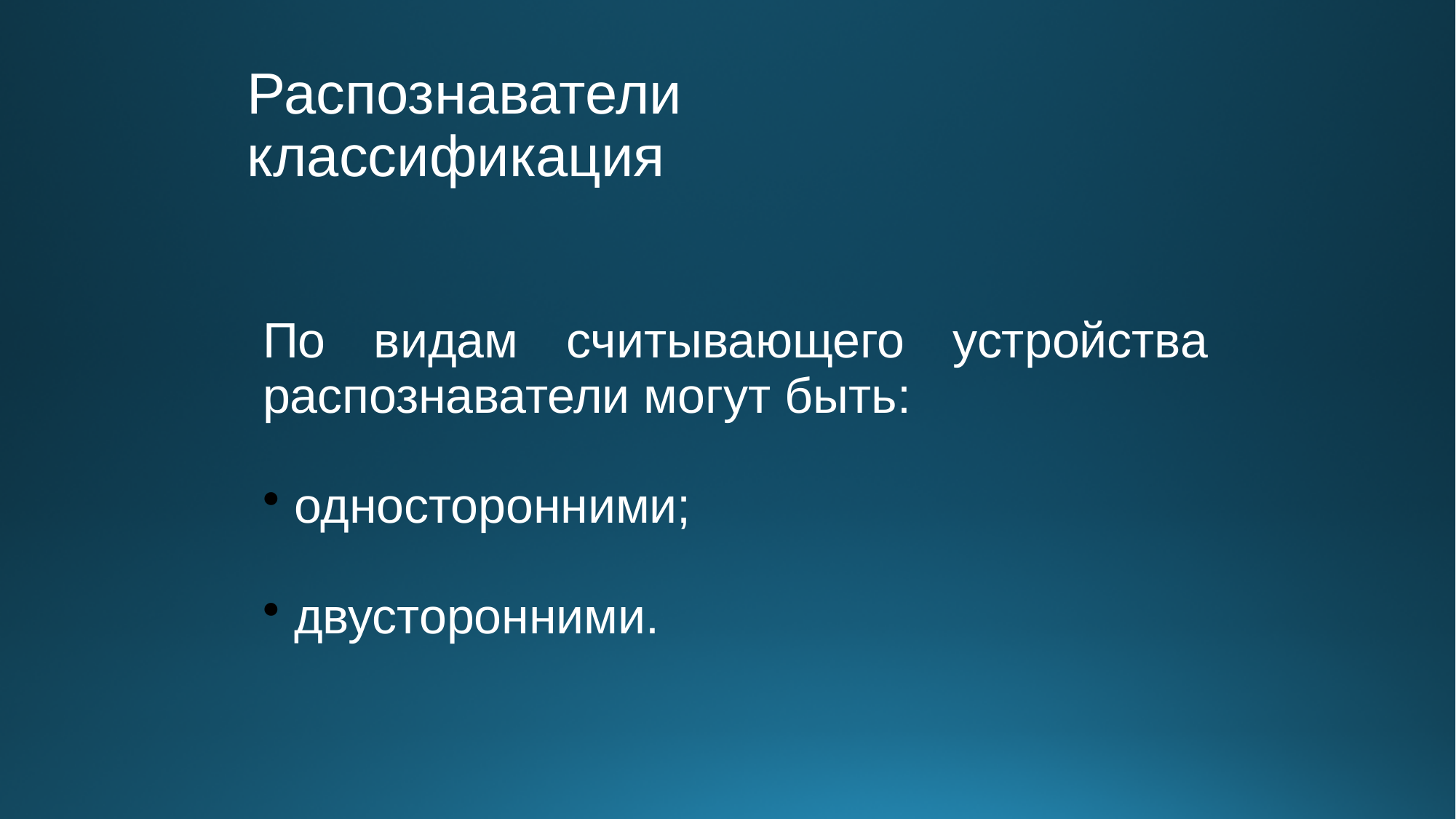

# Распознаватели классификация
По видам считывающего устройства распознаватели могут быть:

 односторонними;

 двусторонними.